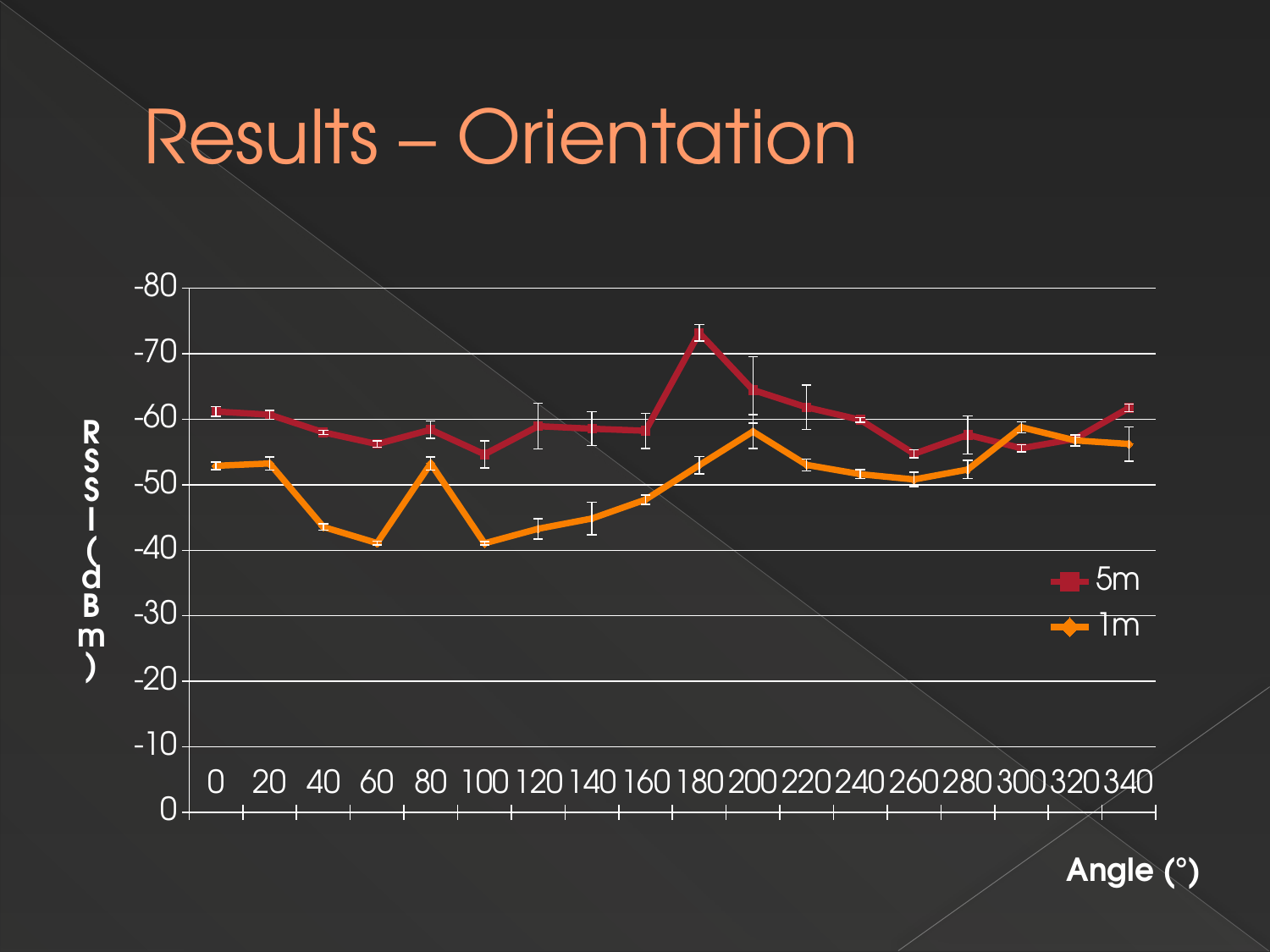

# Results – Orientation

### Chart

| Category | 1m |  |
|---|---|---|
| 0 | -52.8968 | -61.1818 |
| 20 | -53.25328330206379 | -60.6979 |
| 40 | -43.55844155844156 | -58.0159 |
| 60 | -41.10294117647059 | -56.2156 |
| 80 | -53.25328330206379 | -58.4155 |
| 100 | -41.06042296072508 | -54.652 |
| 120 | -43.28488372093023 | -58.9493 |
| 140 | -44.850187265917604 | -58.5623 |
| 160 | -47.74254742547426 | -58.2464 |
| 180 | -52.99029126213592 | -73.2 |
| 200 | -58.13315217391305 | -64.4751 |
| 220 | -53.02903225806452 | -61.8217 |
| 240 | -51.61514195583596 | -59.9158 |
| 260 | -50.81515151515151 | -54.7342 |
| 280 | -52.32670454545455 | -57.6242 |
| 300 | -58.784511784511785 | -55.5762 |
| 320 | -56.773743016759774 | -57.0161 |
| 340 | -56.22841225626741 | -61.7259 |